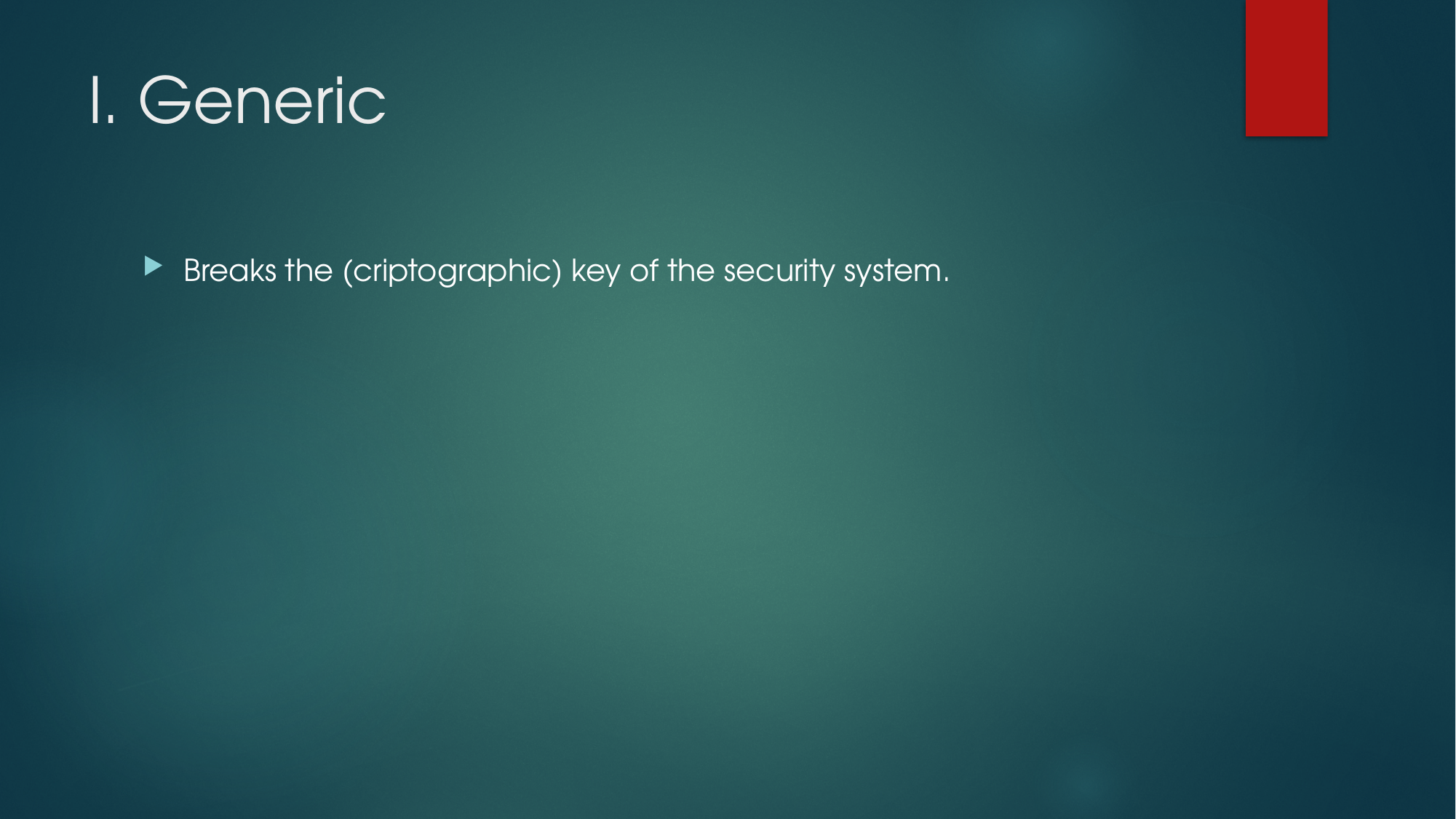

# I. Generic
Breaks the (criptographic) key of the security system.